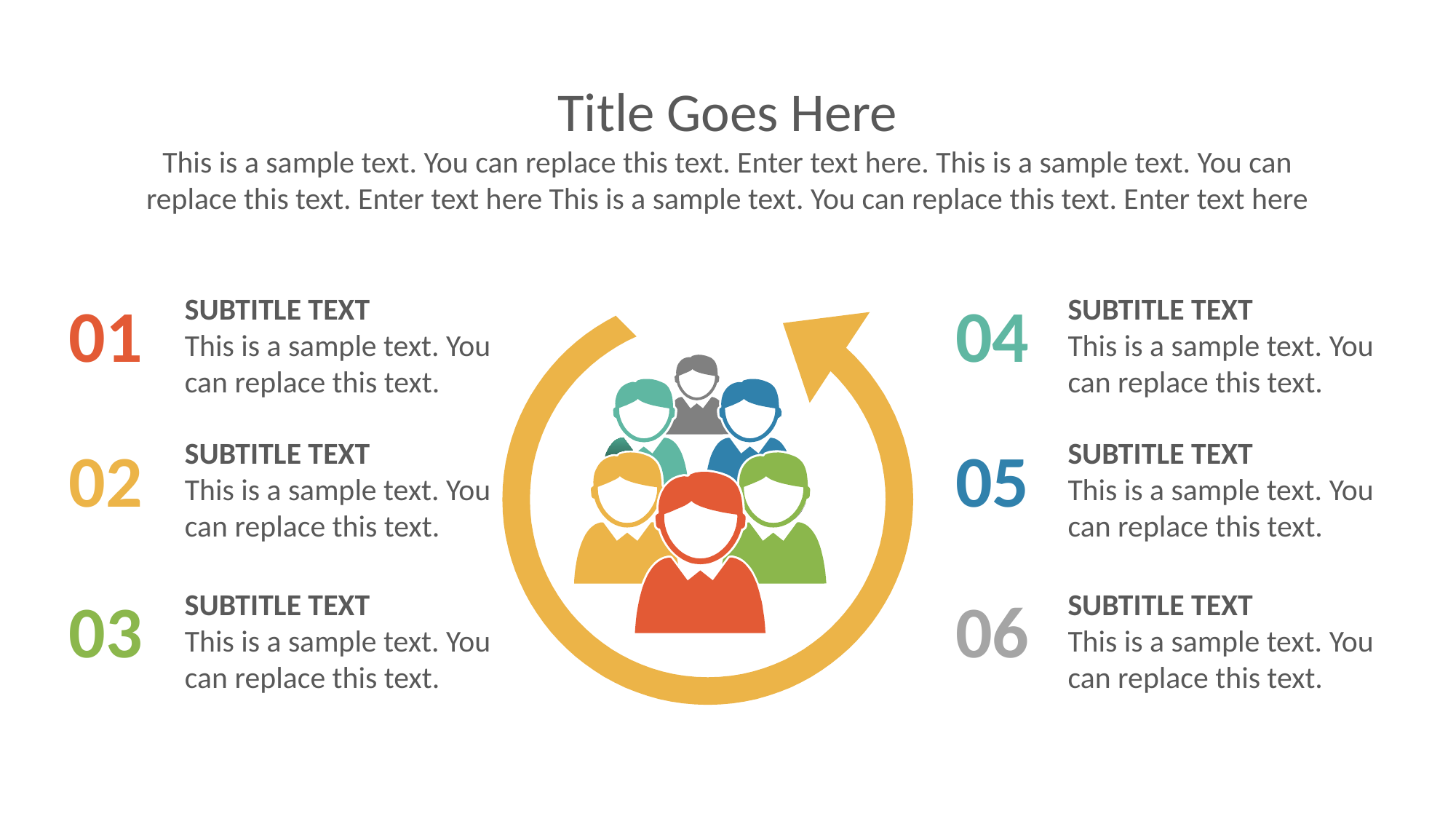

Title Goes Here
This is a sample text. You can replace this text. Enter text here. This is a sample text. You can replace this text. Enter text here This is a sample text. You can replace this text. Enter text here

01
Subtitle TEXT
This is a sample text. You can replace this text.
04
Subtitle TEXT
This is a sample text. You can replace this text.

02
Subtitle TEXT
This is a sample text. You can replace this text.
05
Subtitle TEXT
This is a sample text. You can replace this text.

03
Subtitle TEXT
This is a sample text. You can replace this text.
06
Subtitle TEXT
This is a sample text. You can replace this text.